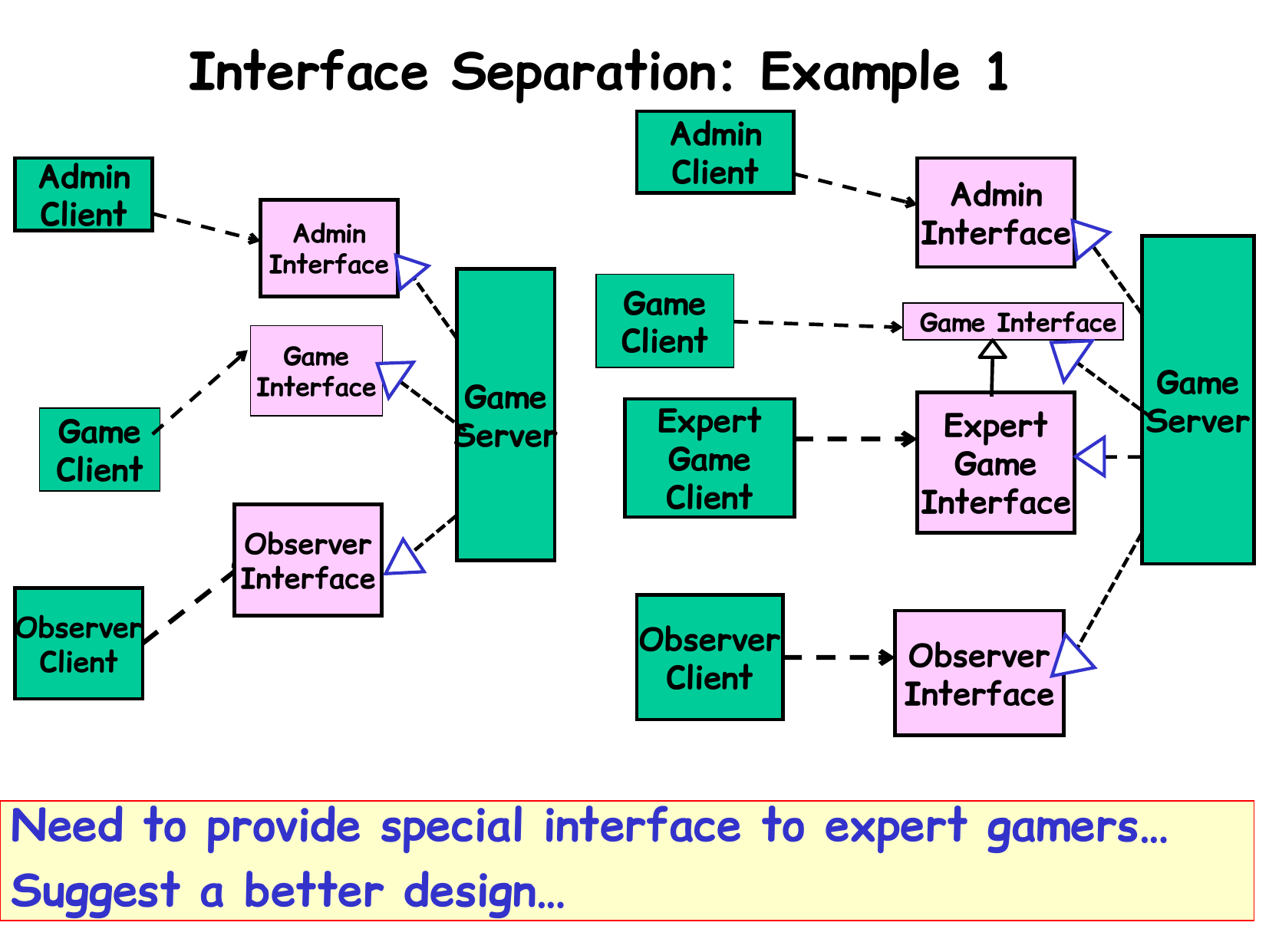

Interface Separation: Example 1
Admin
Client
Admin
Interface

Game
Server
Expert
Game
Interface
Expert
Game
Client

Observer
Client
Observer
Interface

Game
Client
 Game Interface

Admin
Client
Admin
Interface

Game
Server
Observer
Interface

Observer
Client

 Game
Interface

Game
Client

Need to provide special interface to expert gamers…
Suggest a better design…